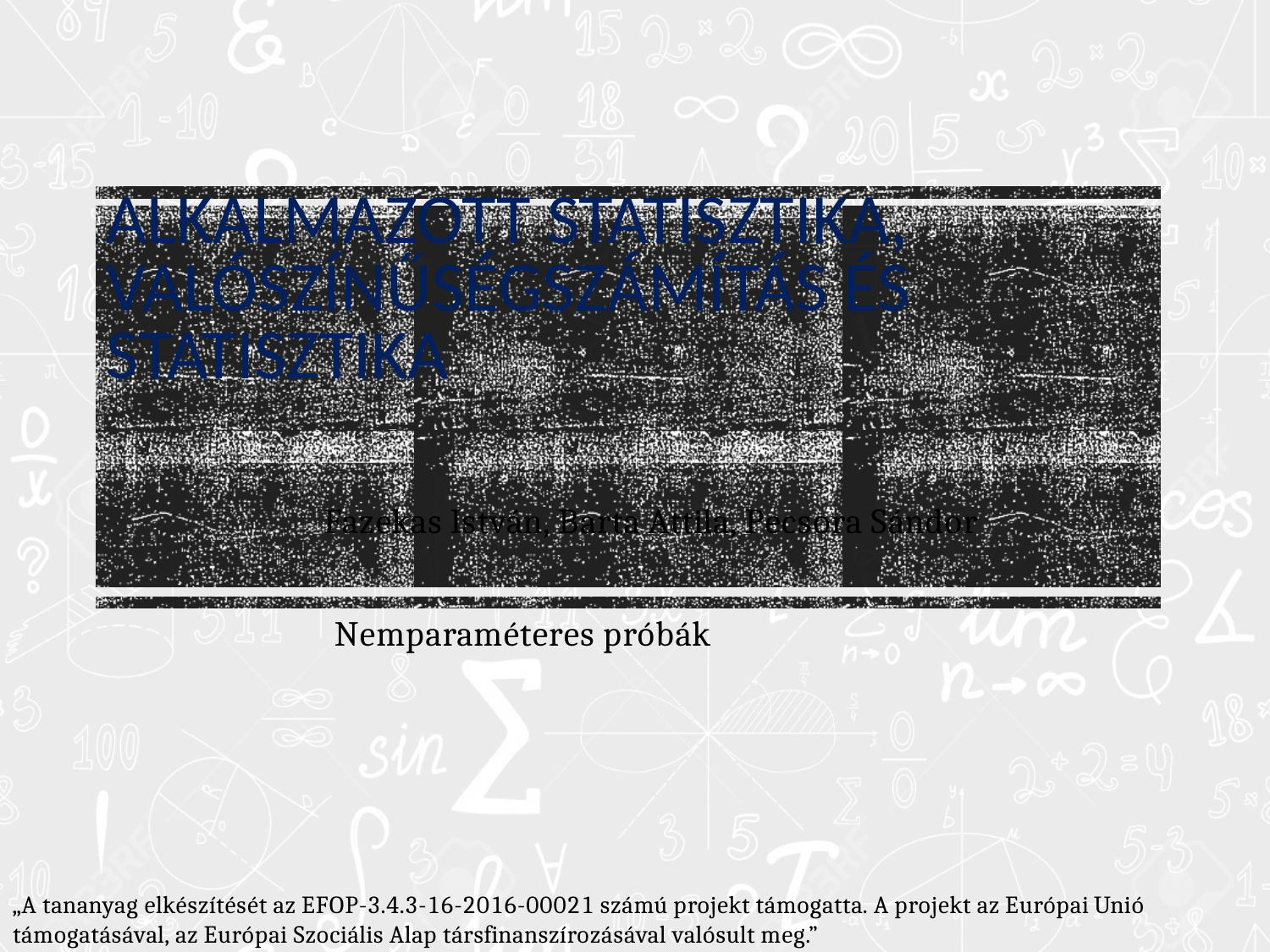

# Alkalmazott statisztika, Valószínűségszámítás és statisztika
Fazekas István, Barta Attila, Pecsora Sándor
Nemparaméteres próbák
„A tananyag elkészítését az EFOP-3.4.3-16-2016-00021 számú projekt támogatta. A projekt az Európai Unió támogatásával, az Európai Szociális Alap társfinanszírozásával valósult meg.”